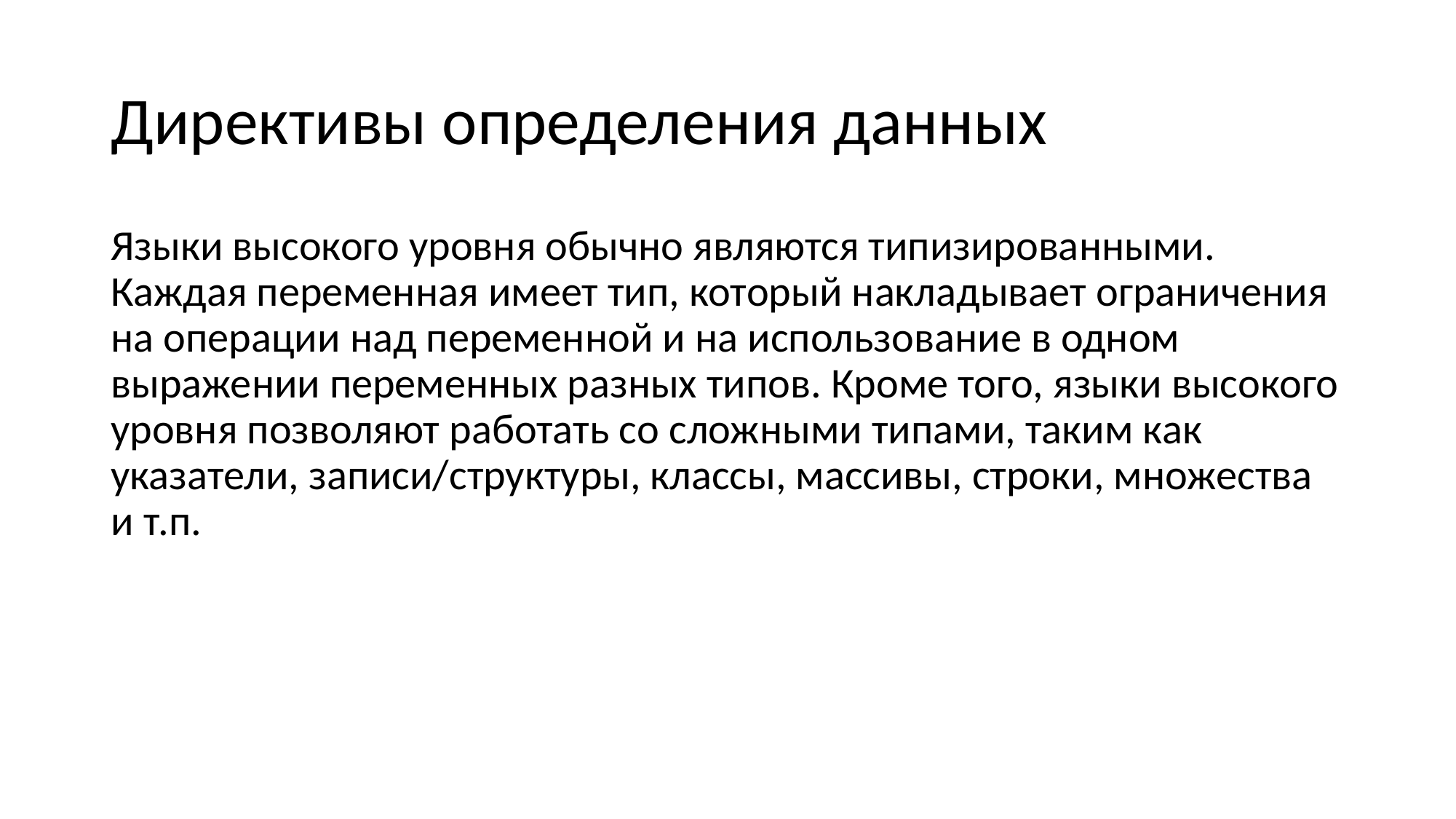

# Директивы определения данных
Языки высокого уровня обычно являются типизированными. Каждая переменная имеет тип, который накладывает ограничения на операции над переменной и на использование в одном выражении переменных разных типов. Кроме того, языки высокого уровня позволяют работать со сложными типами, таким как указатели, записи/структуры, классы, массивы, строки, множества и т.п.